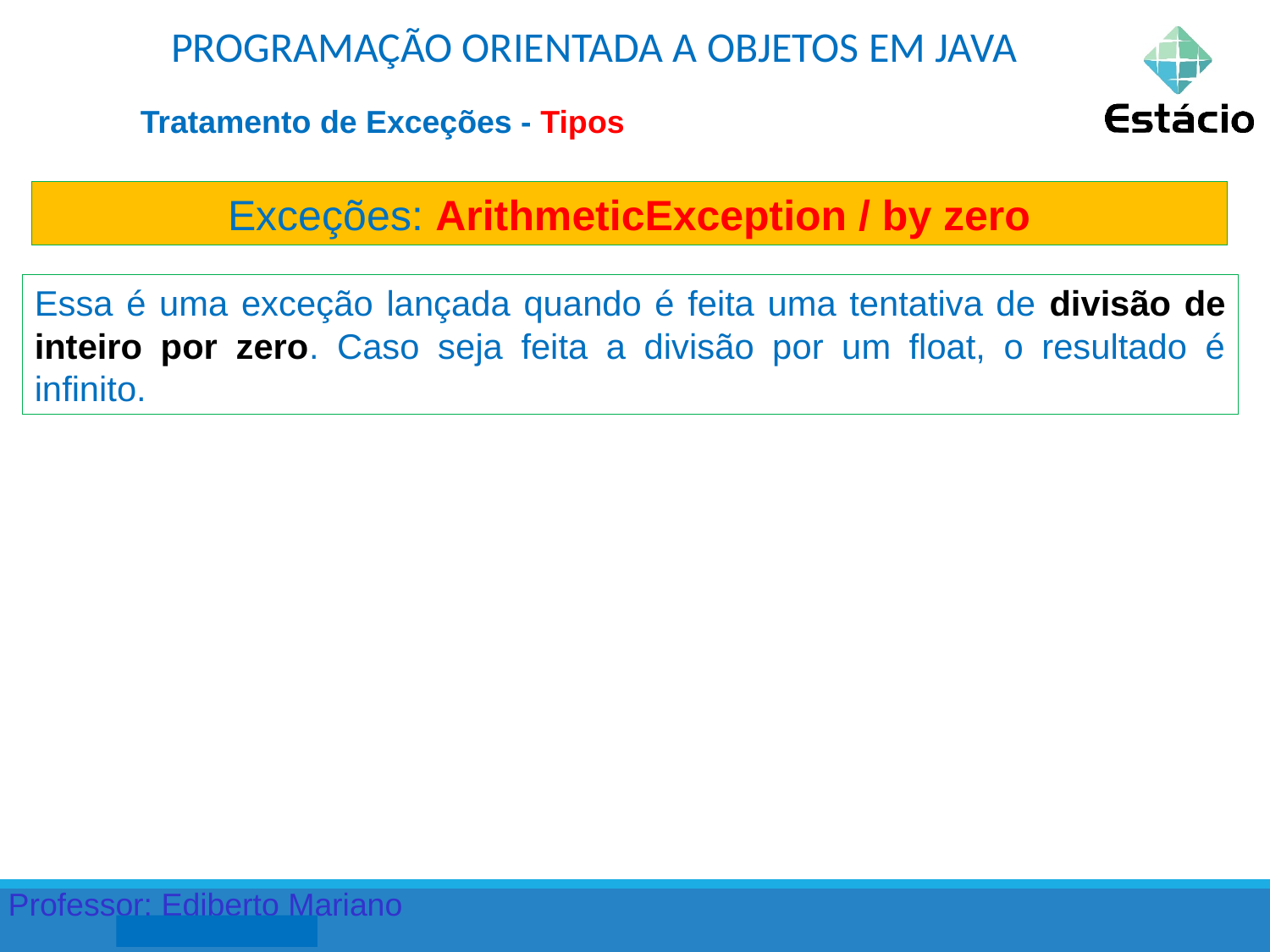

PROGRAMAÇÃO ORIENTADA A OBJETOS EM JAVA
Tratamento de Exceções - Tipos
Exceções: ArithmeticException / by zero
Essa é uma exceção lançada quando é feita uma tentativa de divisão de inteiro por zero. Caso seja feita a divisão por um float, o resultado é infinito.